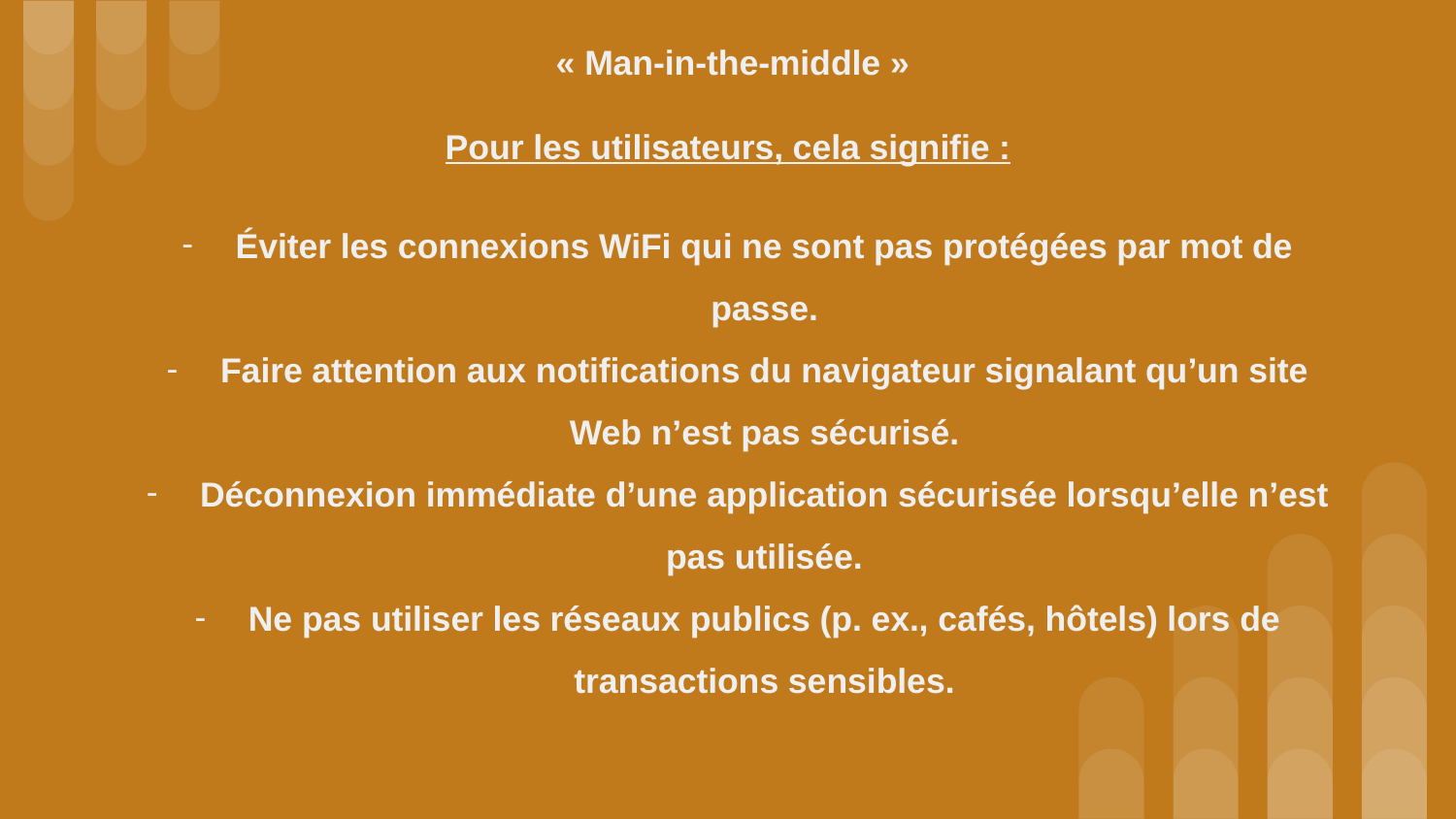

# « Man-in-the-middle »
Pour les utilisateurs, cela signifie :
Éviter les connexions WiFi qui ne sont pas protégées par mot de passe.
Faire attention aux notifications du navigateur signalant qu’un site Web n’est pas sécurisé.
Déconnexion immédiate d’une application sécurisée lorsqu’elle n’est pas utilisée.
Ne pas utiliser les réseaux publics (p. ex., cafés, hôtels) lors de transactions sensibles.